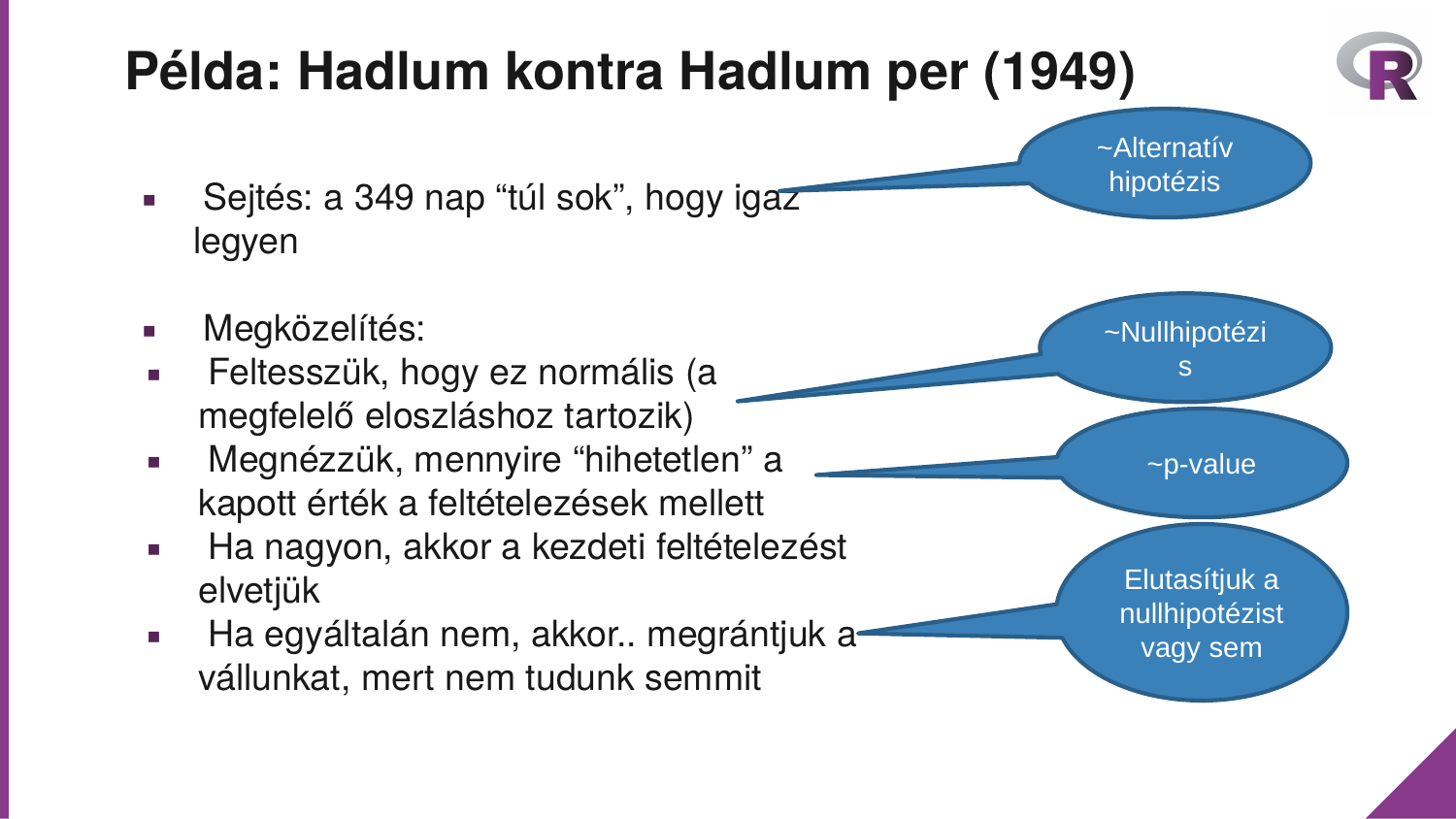

# Példa: Hadlum kontra Hadlum per (1949)
~Alternatív hipotézis
 Sejtés: a 349 nap “túl sok”, hogy igaz legyen

 Megközelítés:
 Feltesszük, hogy ez normális (a megfelelő eloszláshoz tartozik)
 Megnézzük, mennyire “hihetetlen” a kapott érték a feltételezések mellett
 Ha nagyon, akkor a kezdeti feltételezést elvetjük
 Ha egyáltalán nem, akkor.. megrántjuk a vállunkat, mert nem tudunk semmit
~Nullhipotézis
~p-value
Elutasítjuk a nullhipotézist vagy sem